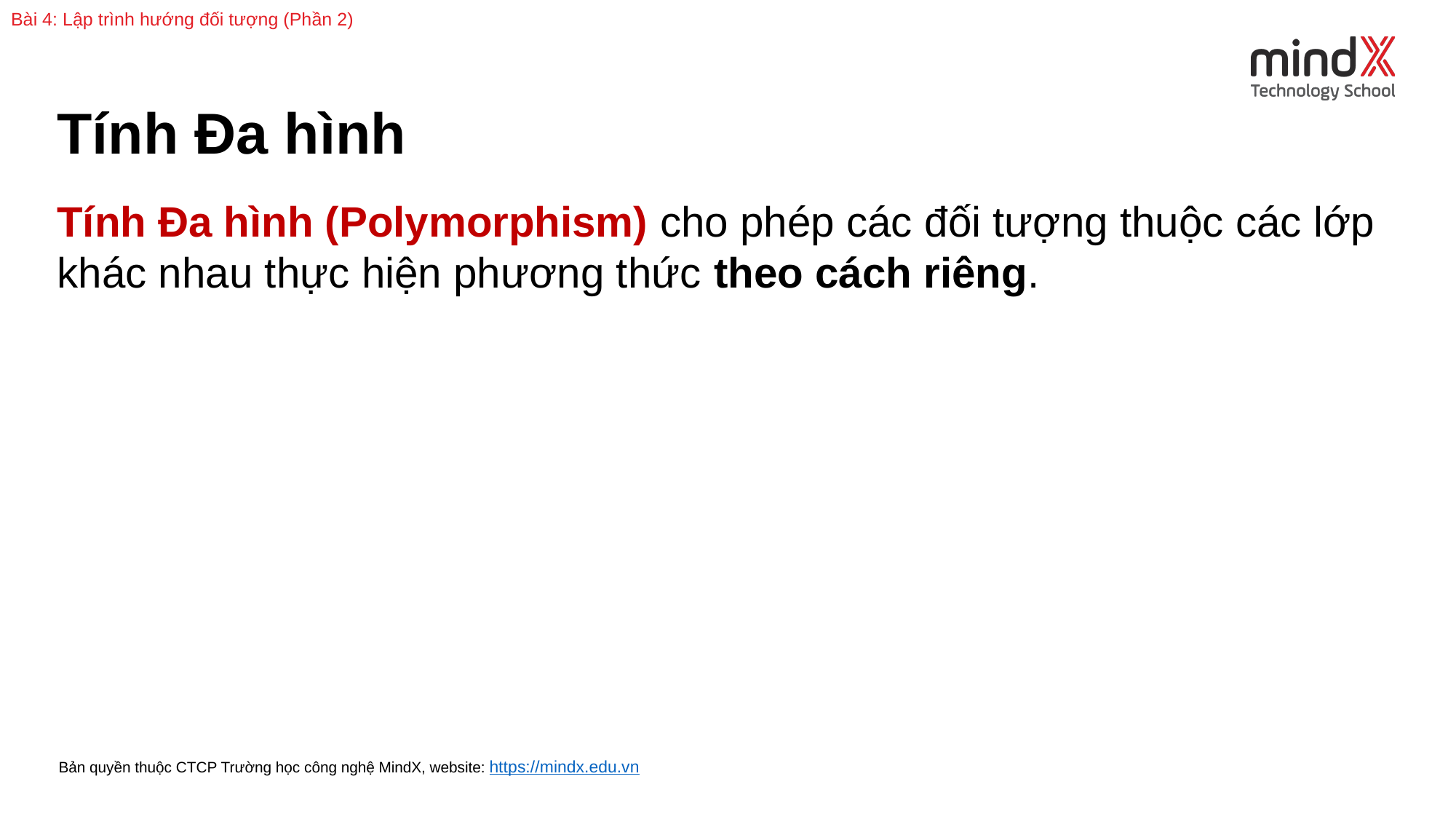

Bài 4: Lập trình hướng đối tượng (Phần 2)
Tính Đa hình
Tính Đa hình (Polymorphism) cho phép các đối tượng thuộc các lớp khác nhau thực hiện phương thức theo cách riêng.
Bản quyền thuộc CTCP Trường học công nghệ MindX, website: https://mindx.edu.vn